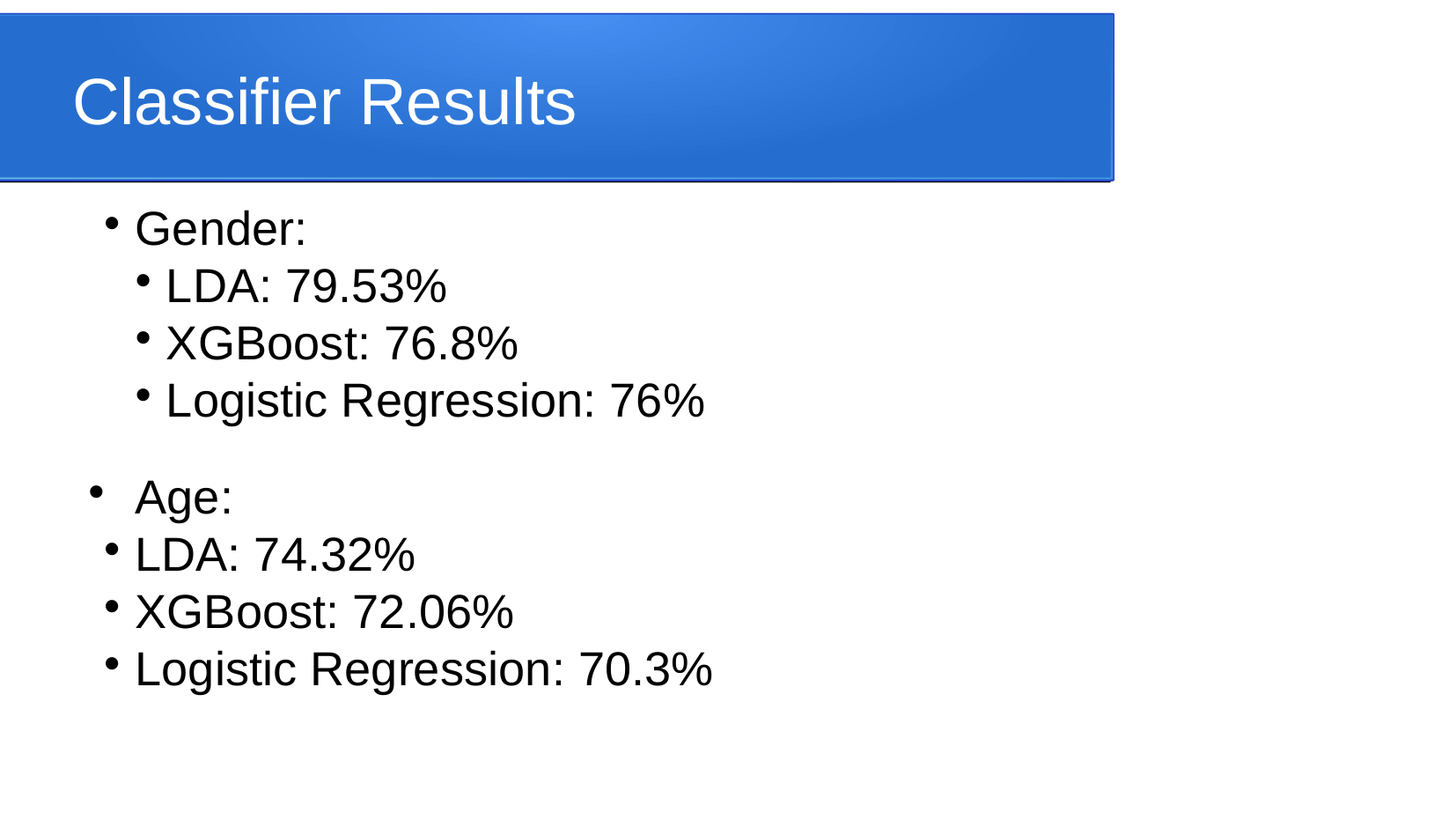

Classifier Results
Gender:
LDA: 79.53%
XGBoost: 76.8%
Logistic Regression: 76%

Age:
LDA: 74.32%
XGBoost: 72.06%
Logistic Regression: 70.3%